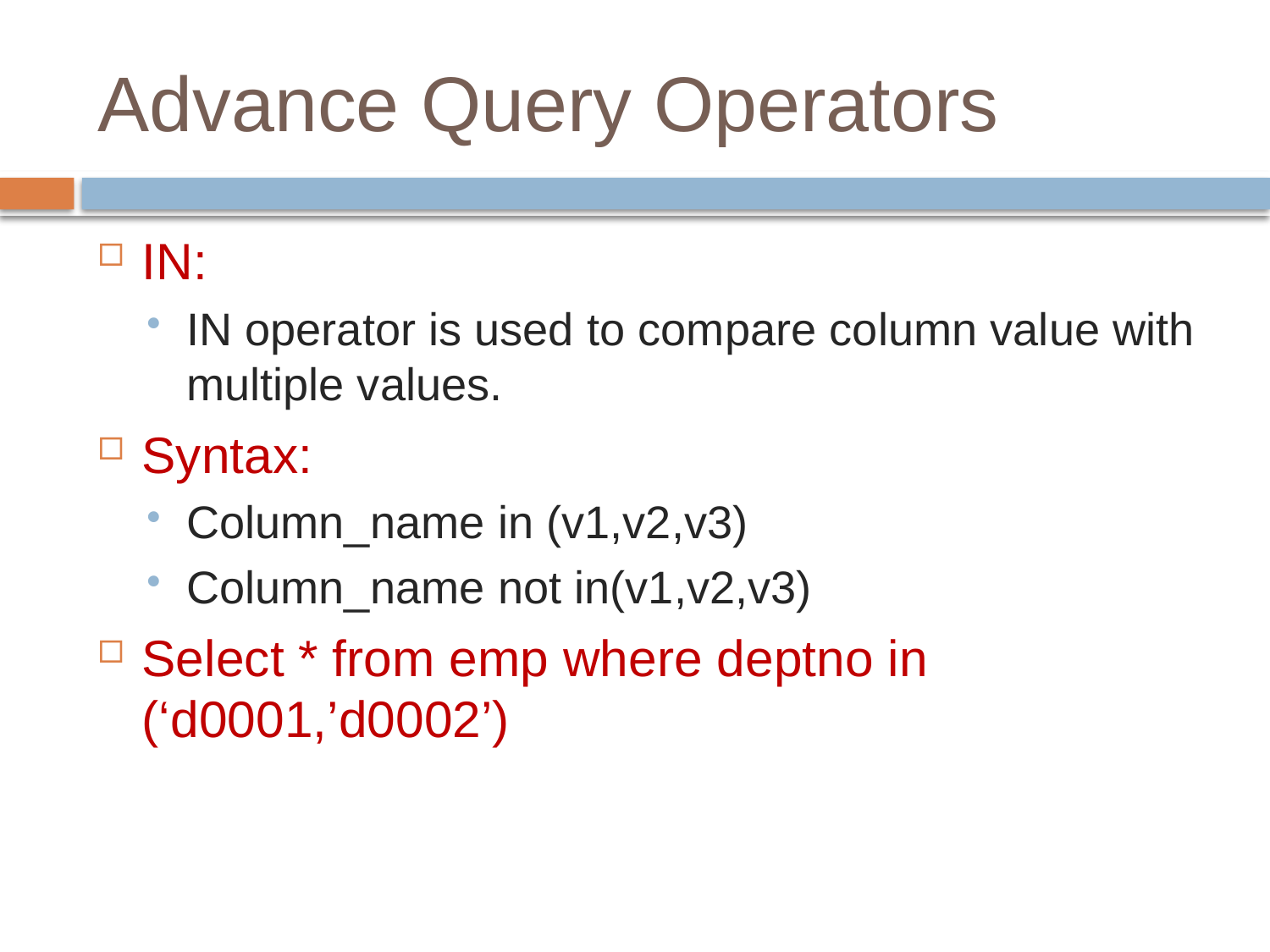

# Advance Query Operators
IN:
IN operator is used to compare column value with multiple values.
Syntax:
Column_name in (v1,v2,v3)
Column_name not in(v1,v2,v3)
Select * from emp where deptno in (‘d0001,’d0002’)